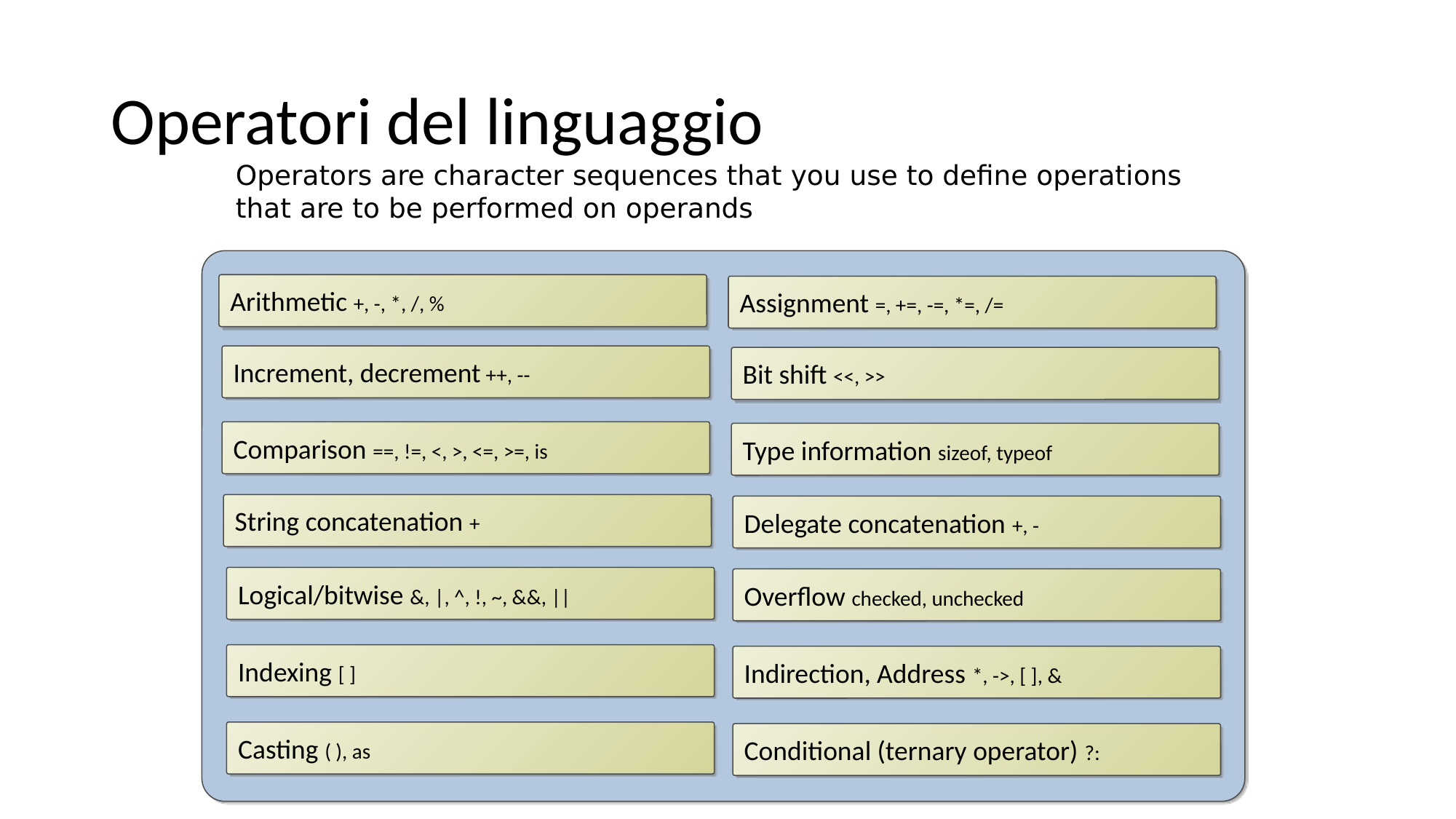

# Operatori del linguaggio
Operators are character sequences that you use to define operations that are to be performed on operands

Arithmetic +, -, *, /, %
Assignment =, +=, -=, *=, /=
Increment, decrement ++, --
Bit shift <<, >>
Comparison ==, !=, <, >, <=, >=, is
Type information sizeof, typeof
String concatenation +
Delegate concatenation +, -
Logical/bitwise &, |, ^, !, ~, &&, ||
Overflow checked, unchecked
Indexing [ ]
Indirection, Address *, ->, [ ], &
Casting ( ), as
Conditional (ternary operator) ?: